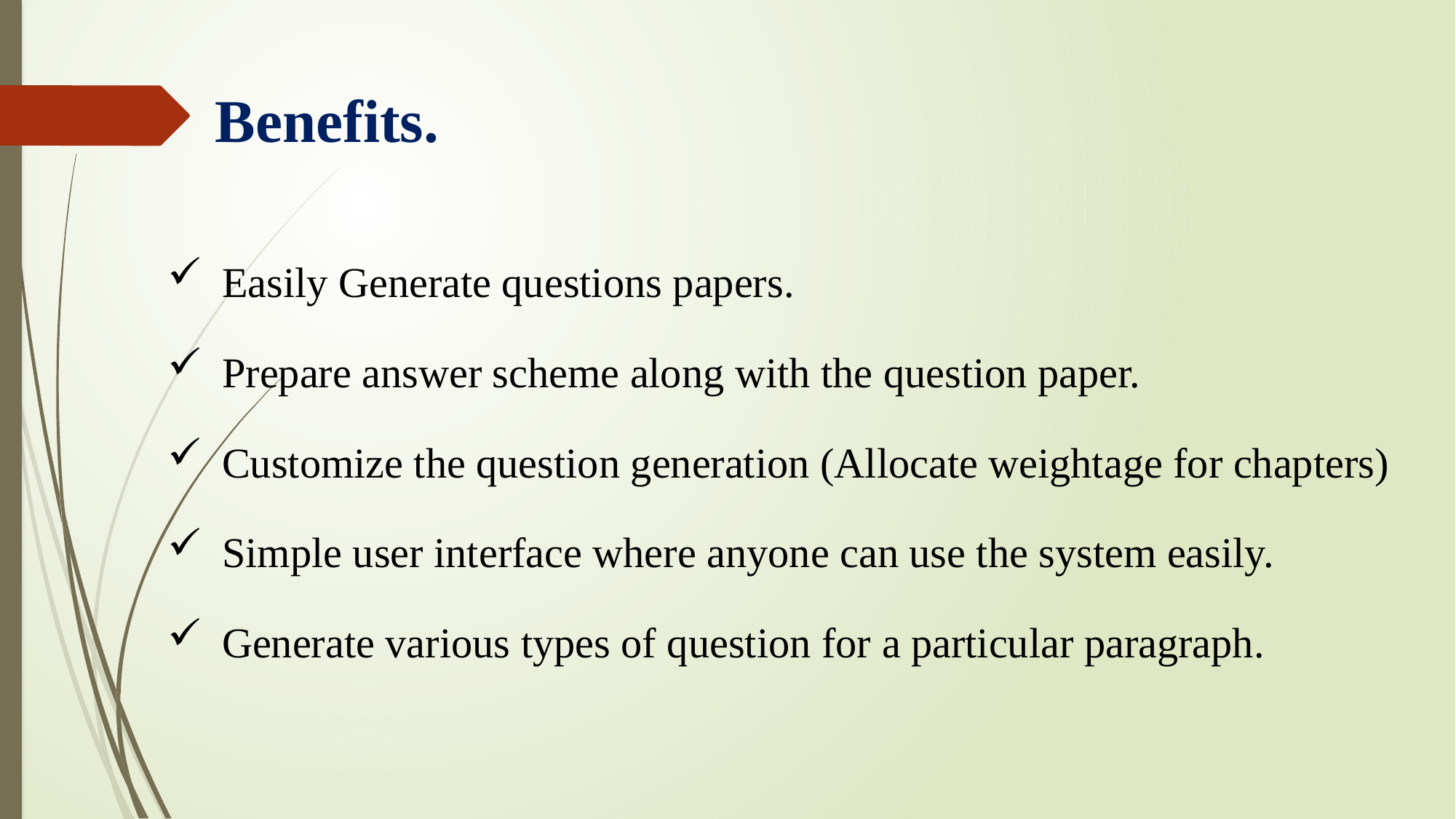

Benefits.
Easily Generate questions papers.
Prepare answer scheme along with the question paper.
Customize the question generation (Allocate weightage for chapters)
Simple user interface where anyone can use the system easily.
Generate various types of question for a particular paragraph.